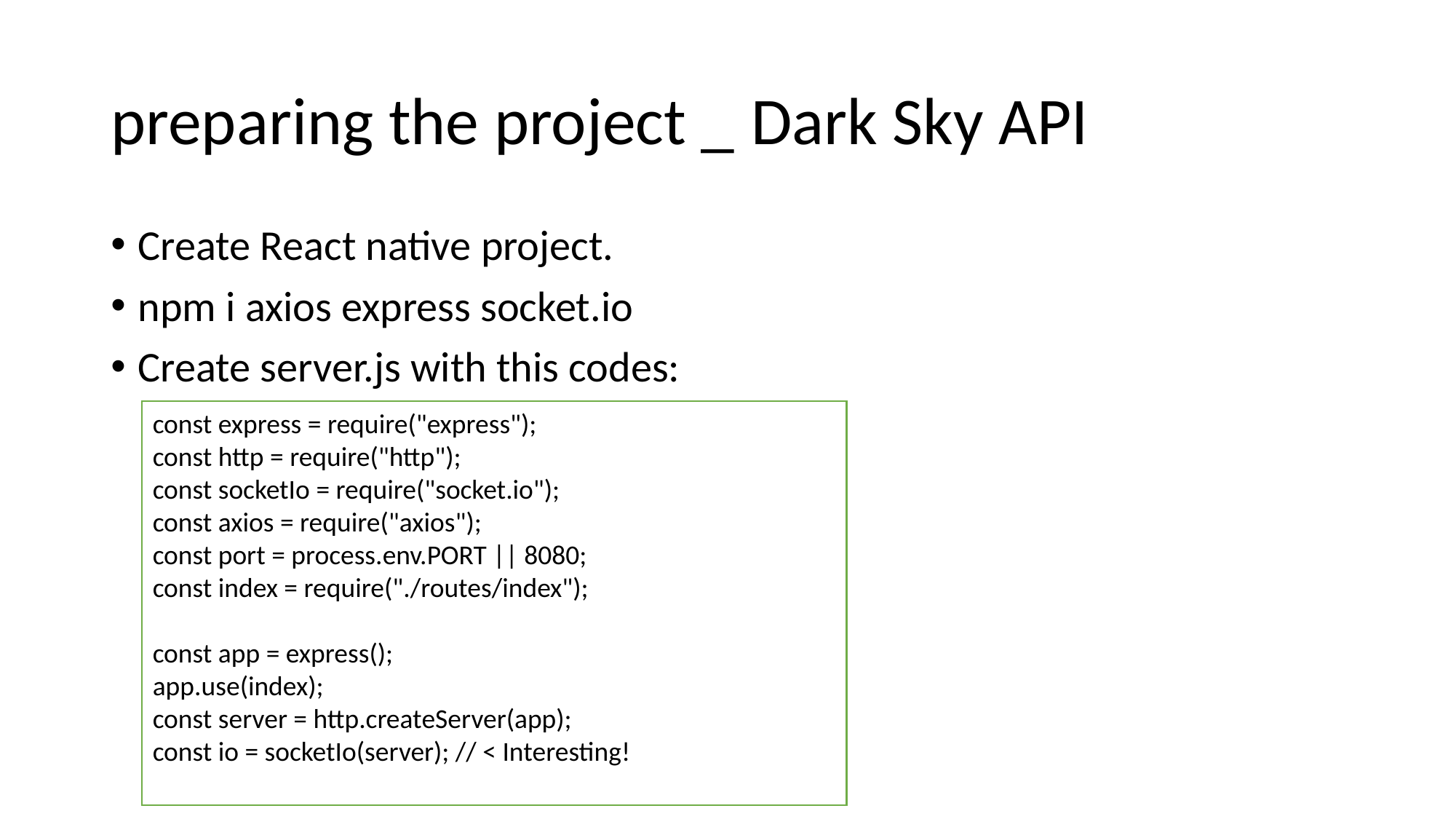

# preparing the project _ Dark Sky API
Create React native project.
npm i axios express socket.io
Create server.js with this codes:
const express = require("express");
const http = require("http");
const socketIo = require("socket.io");
const axios = require("axios");
const port = process.env.PORT || 8080;
const index = require("./routes/index");

const app = express();
app.use(index);
const server = http.createServer(app);
const io = socketIo(server); // < Interesting!